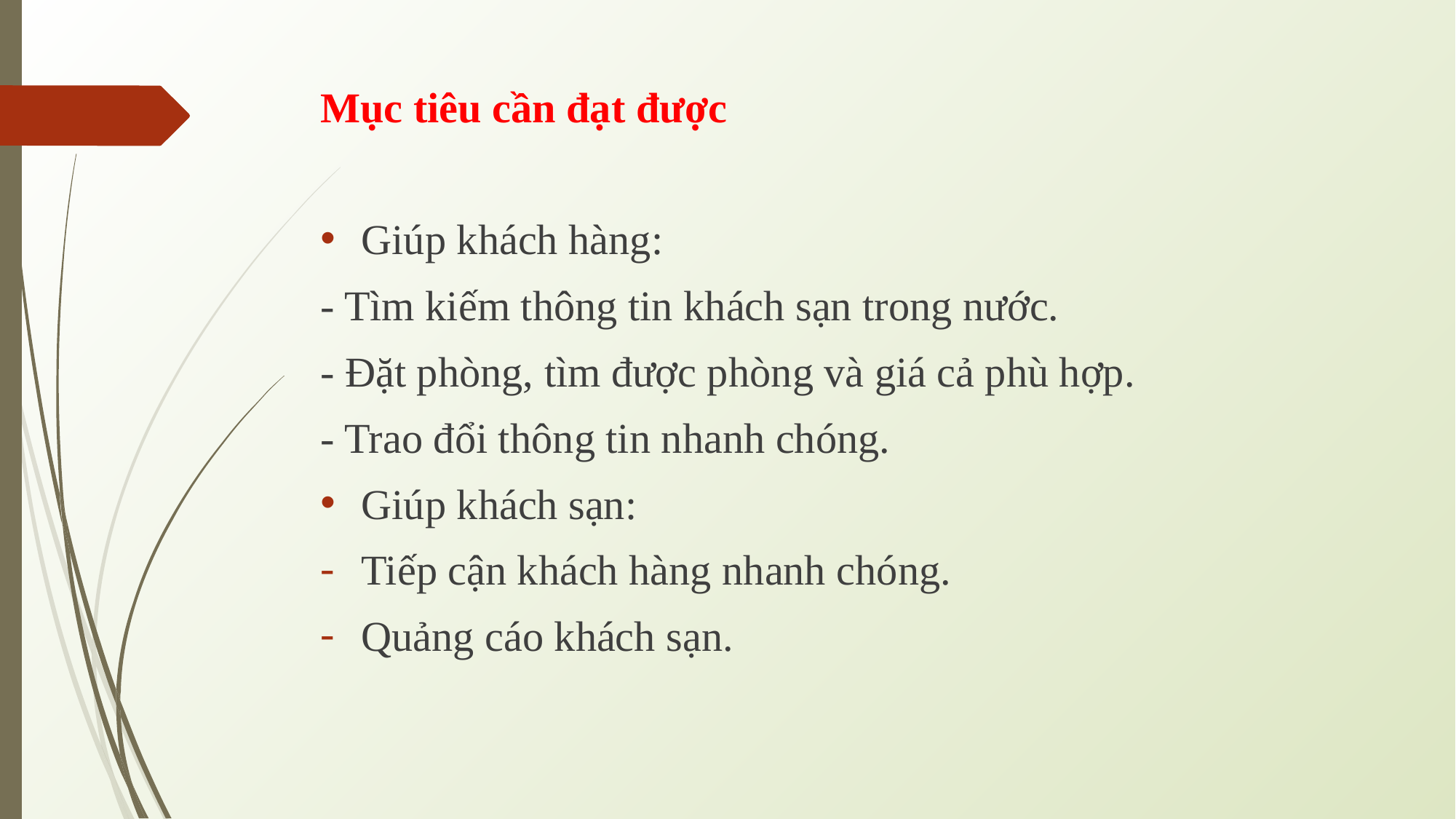

# Mục tiêu cần đạt được
Giúp khách hàng:
- Tìm kiếm thông tin khách sạn trong nước.
- Đặt phòng, tìm được phòng và giá cả phù hợp.
- Trao đổi thông tin nhanh chóng.
Giúp khách sạn:
Tiếp cận khách hàng nhanh chóng.
Quảng cáo khách sạn.